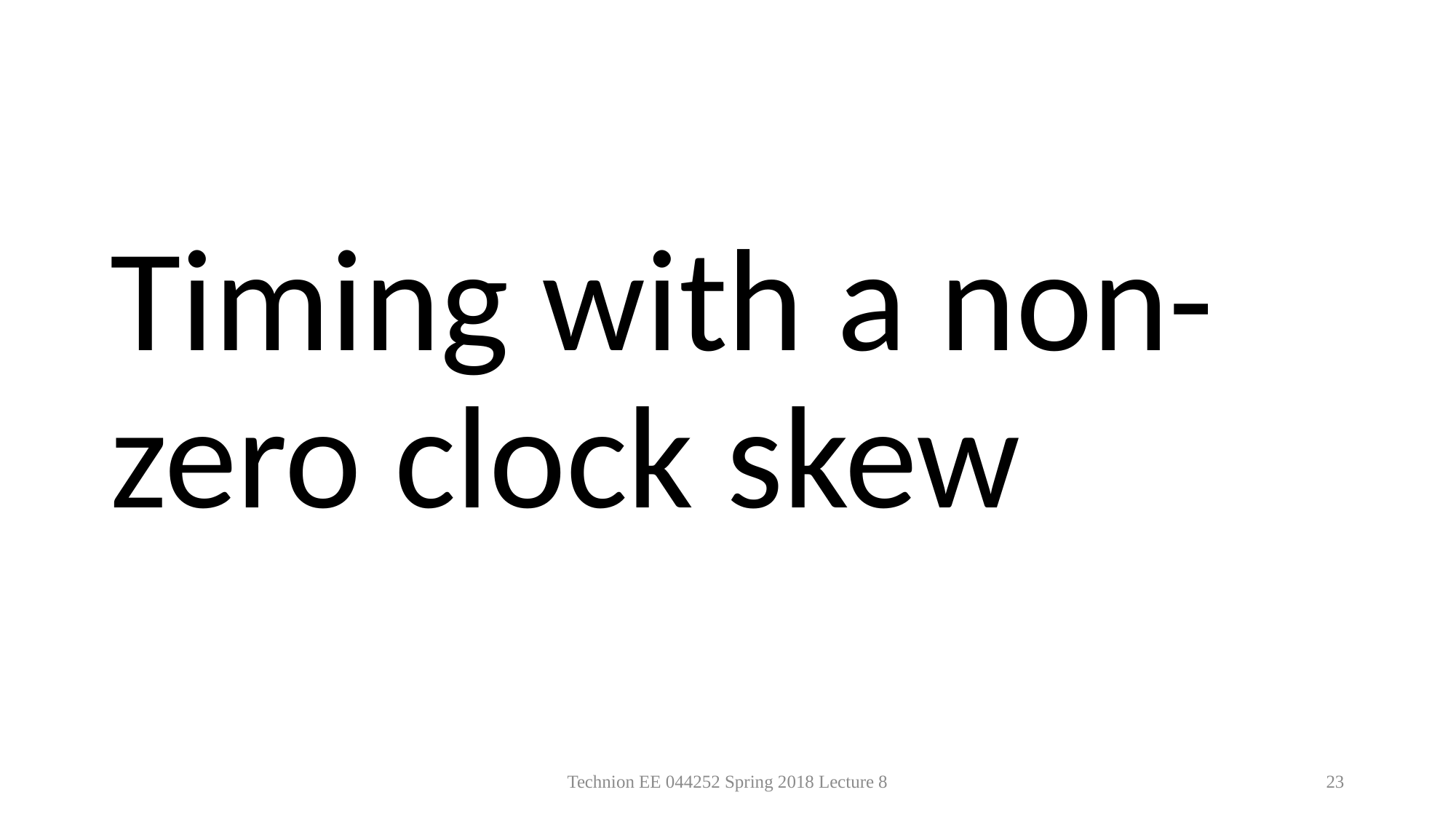

# Timing with a non-zero clock skew

Technion EE 044252 Spring 2018 Lecture 8
23